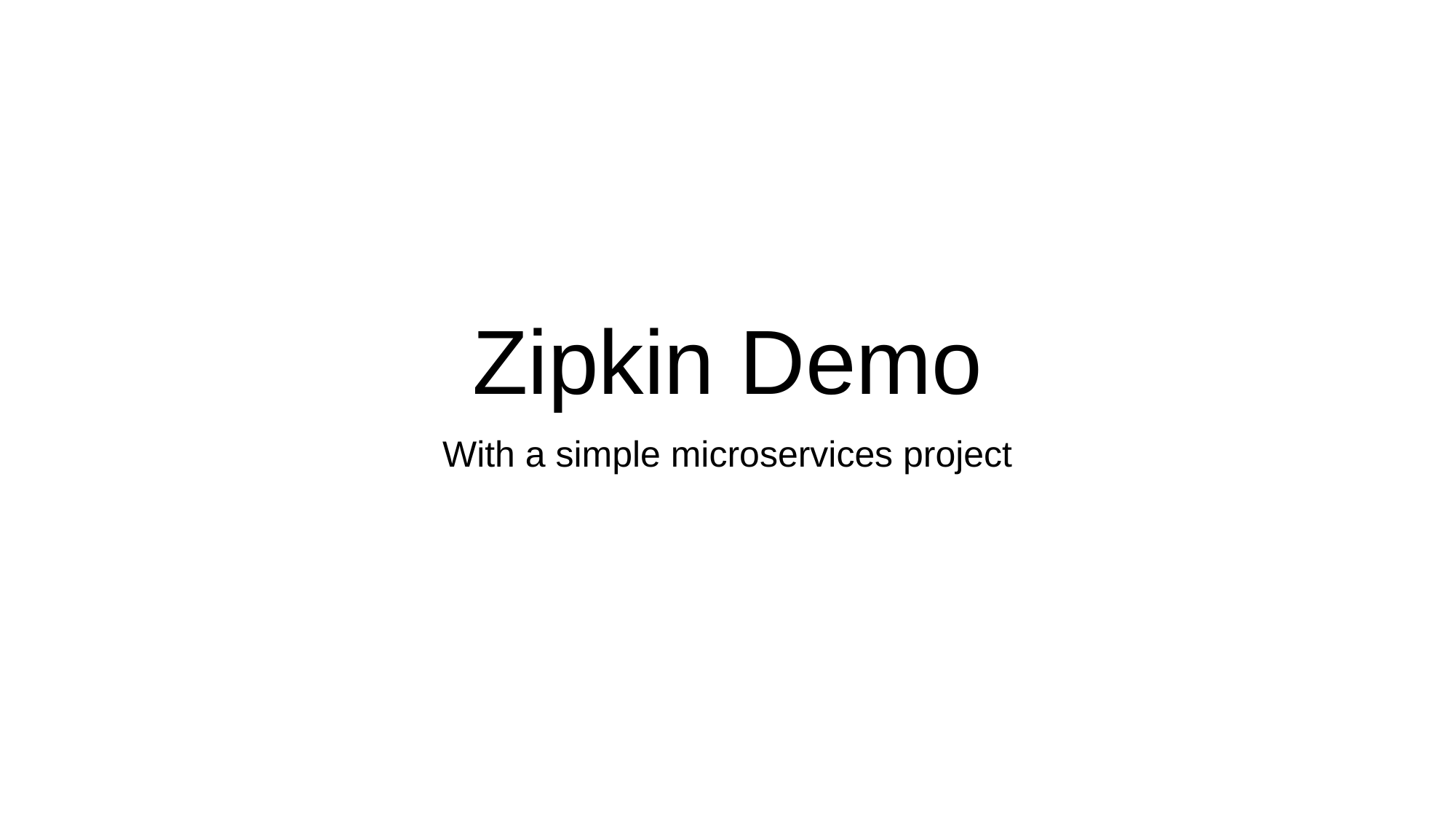

Zipkin Demo
With a simple microservices project